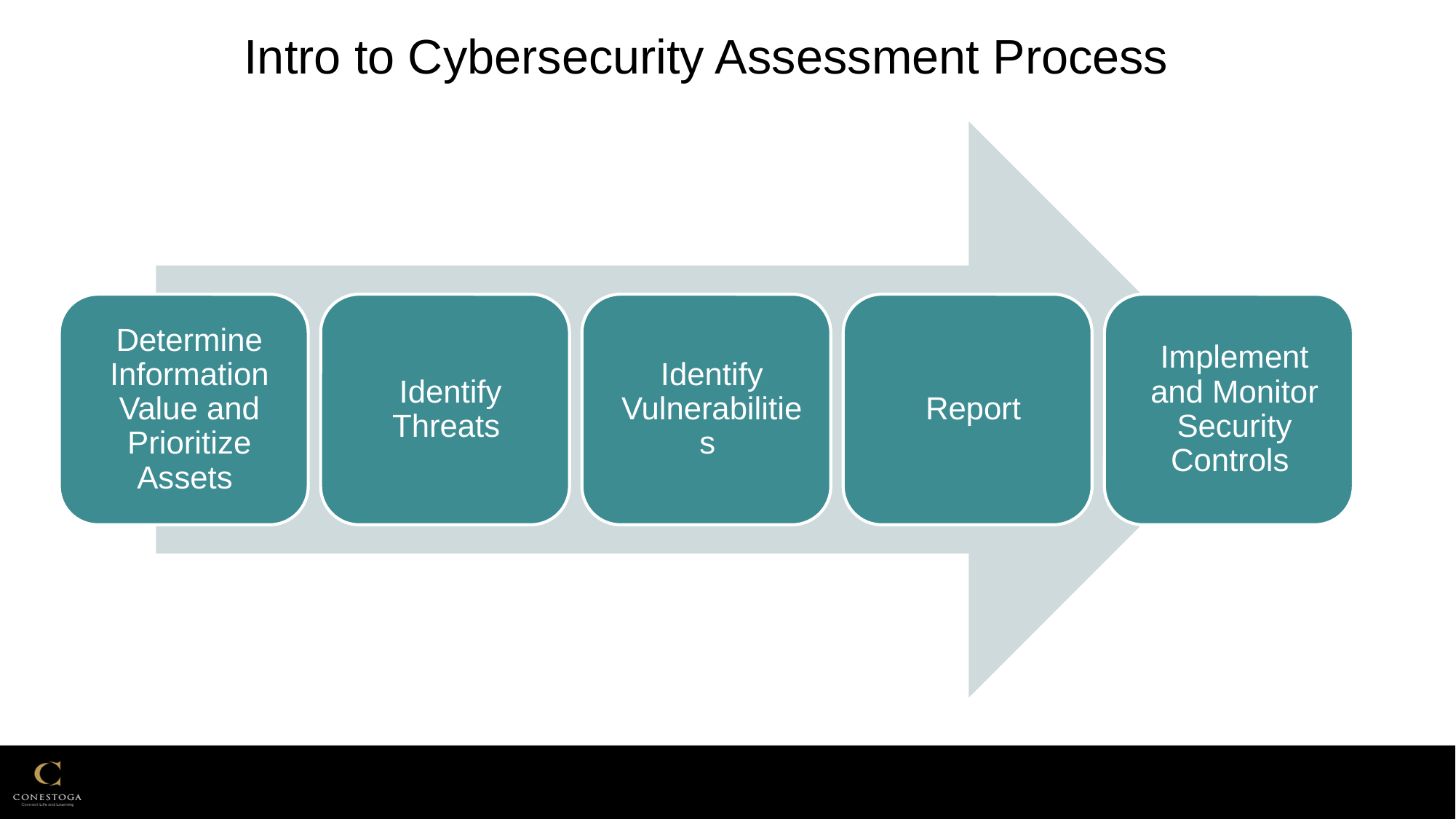

# Intro to Cybersecurity Assessment Process
Determine Information Value and Prioritize Assets
Identify Threats
Identify Vulnerabilities
Report
Implement and Monitor Security Controls